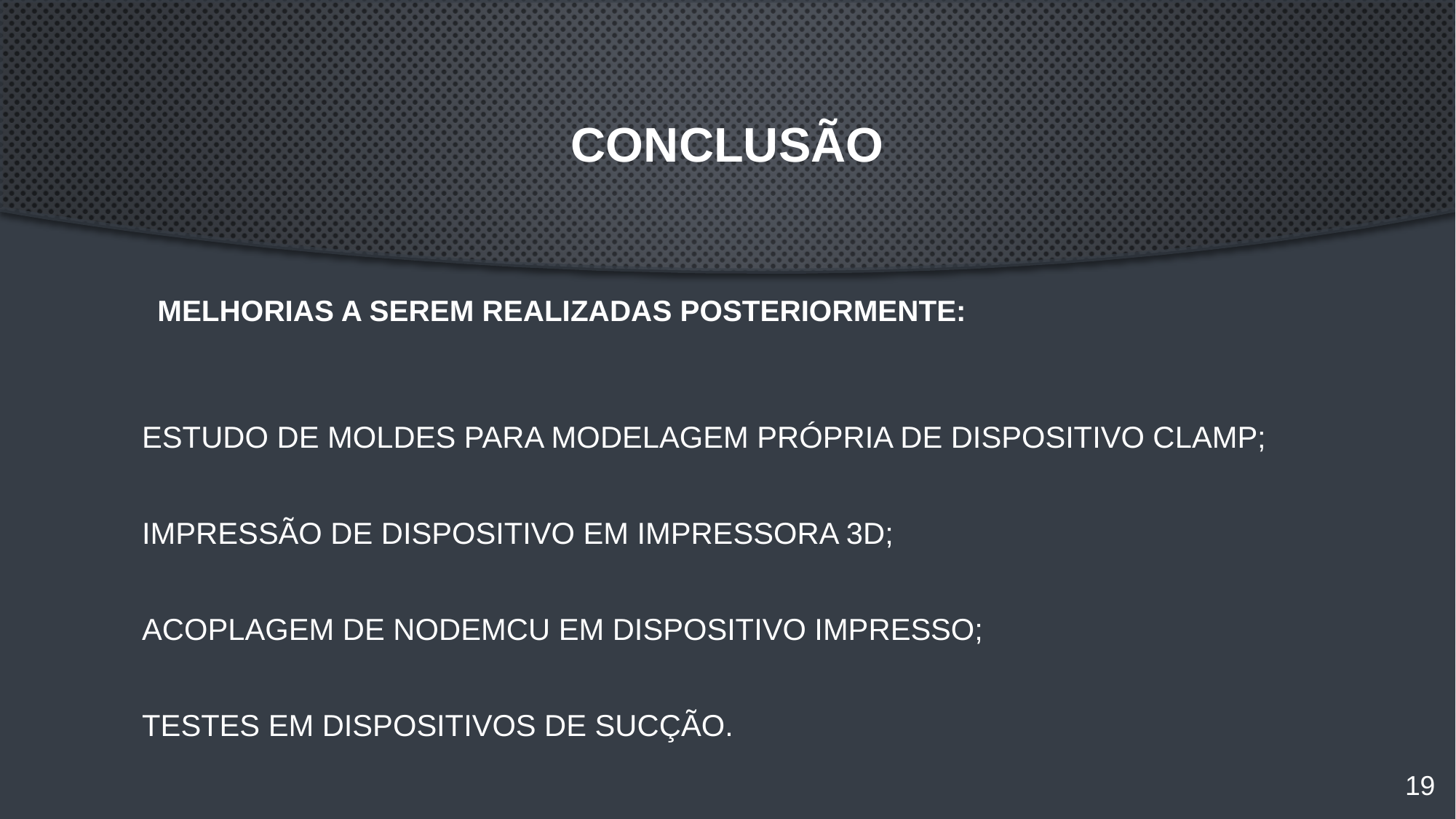

# CONCLUSÃO
Melhorias a serem realizadas posteriormente:
Estudo de moldes para modelagem própria de dispositivo clamp;

Impressão de dispositivo em impressora 3D;

Acoplagem de NodeMCU em dispositivo impresso;

Testes em dispositivos de sucção.
19